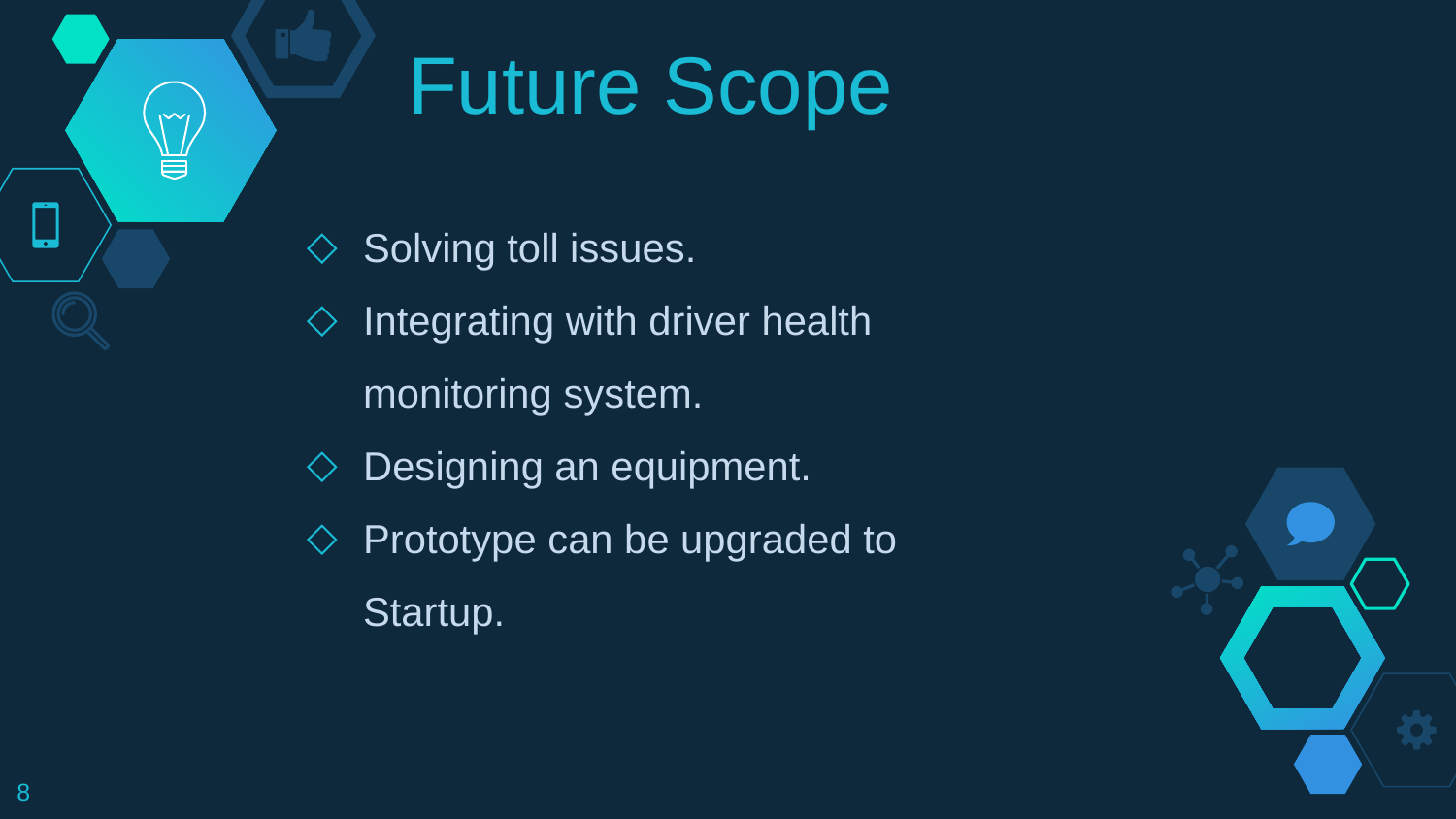

# Future Scope
Solving toll issues.
Integrating with driver health monitoring system.
Designing an equipment.
Prototype can be upgraded to Startup.

8